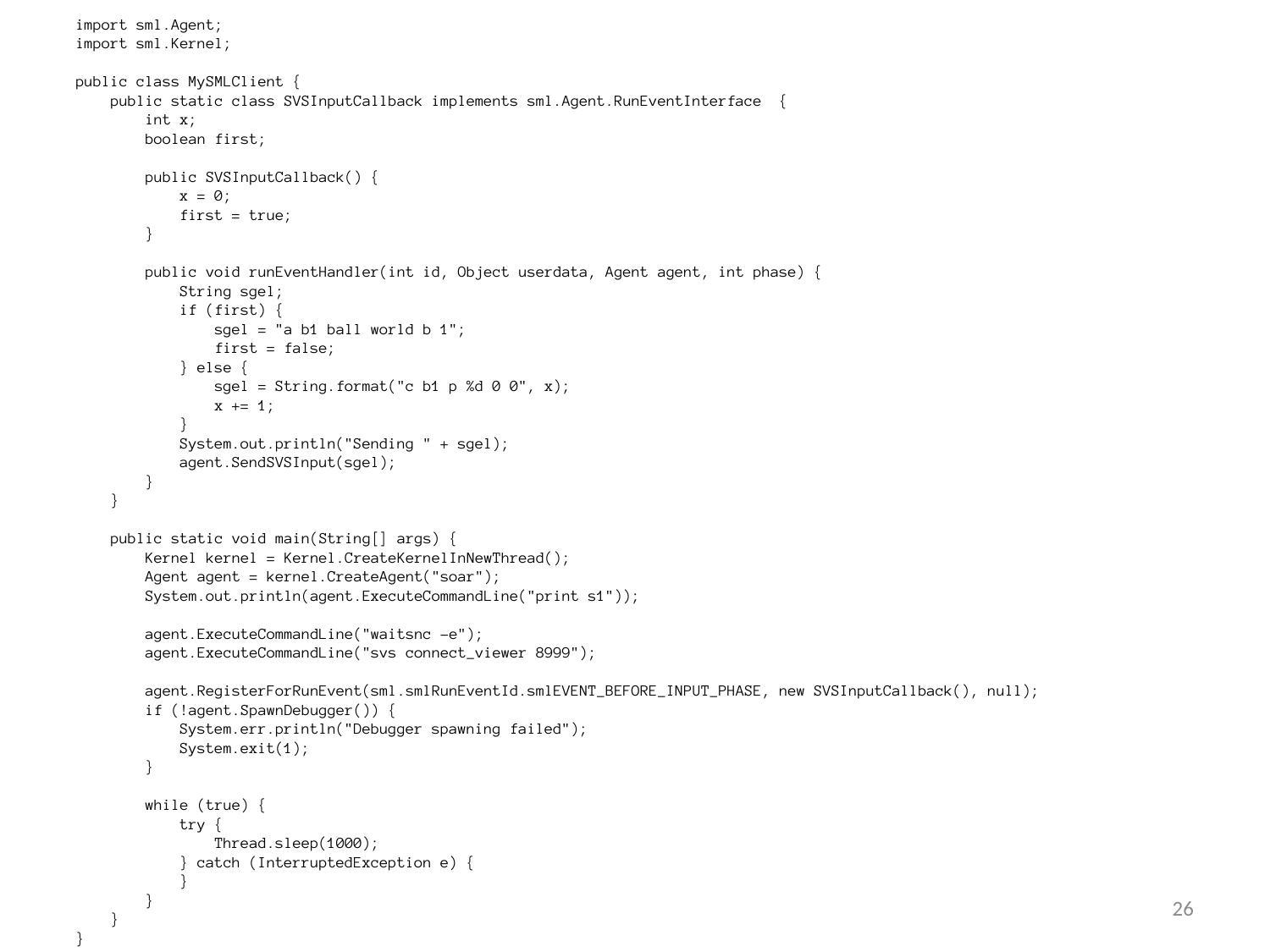

import sml.Agent;
import sml.Kernel;

public class MySMLClient {
    public static class SVSInputCallback implements sml.Agent.RunEventInterface  {
        int x;
        boolean first;

        public SVSInputCallback() {
            x = 0;
            first = true;
        }

        public void runEventHandler(int id, Object userdata, Agent agent, int phase) {
            String sgel;
            if (first) {
                sgel = "a b1 ball world b 1";
                first = false;
            } else {
                sgel = String.format("c b1 p %d 0 0", x);
                x += 1;
            }
            System.out.println("Sending " + sgel);
            agent.SendSVSInput(sgel);
        }
    }

    public static void main(String[] args) {
        Kernel kernel = Kernel.CreateKernelInNewThread();
        Agent agent = kernel.CreateAgent("soar");
        System.out.println(agent.ExecuteCommandLine("print s1"));

        agent.ExecuteCommandLine("waitsnc -e");
        agent.ExecuteCommandLine("svs connect_viewer 8999");

        agent.RegisterForRunEvent(sml.smlRunEventId.smlEVENT_BEFORE_INPUT_PHASE, new SVSInputCallback(), null);
        if (!agent.SpawnDebugger()) {
            System.err.println("Debugger spawning failed");
            System.exit(1);
        }

        while (true) {
            try {
                Thread.sleep(1000);
            } catch (InterruptedException e) {
            }
        }
    }
}
26